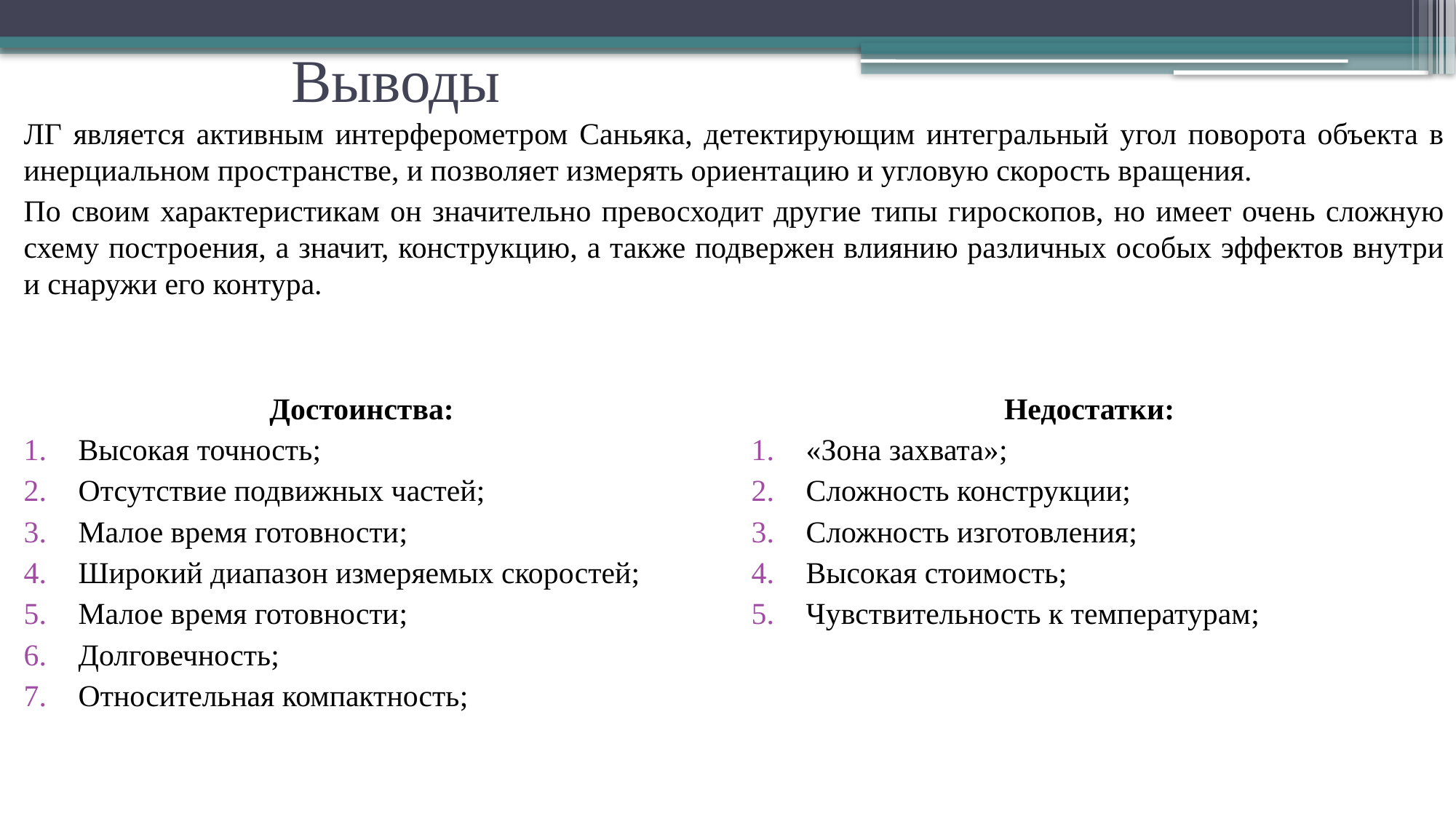

# Выводы
ЛГ является активным интерферометром Саньяка, детектирующим интегральный угол поворота объекта в инерциальном пространстве, и позволяет измерять ориентацию и угловую скорость вращения.
По своим характеристикам он значительно превосходит другие типы гироскопов, но имеет очень сложную схему построения, а значит, конструкцию, а также подвержен влиянию различных особых эффектов внутри и снаружи его контура.
Достоинства:
Высокая точность;
Отсутствие подвижных частей;
Малое время готовности;
Широкий диапазон измеряемых скоростей;
Малое время готовности;
Долговечность;
Относительная компактность;
Недостатки:
«Зона захвата»;
Сложность конструкции;
Сложность изготовления;
Высокая стоимость;
Чувствительность к температурам;